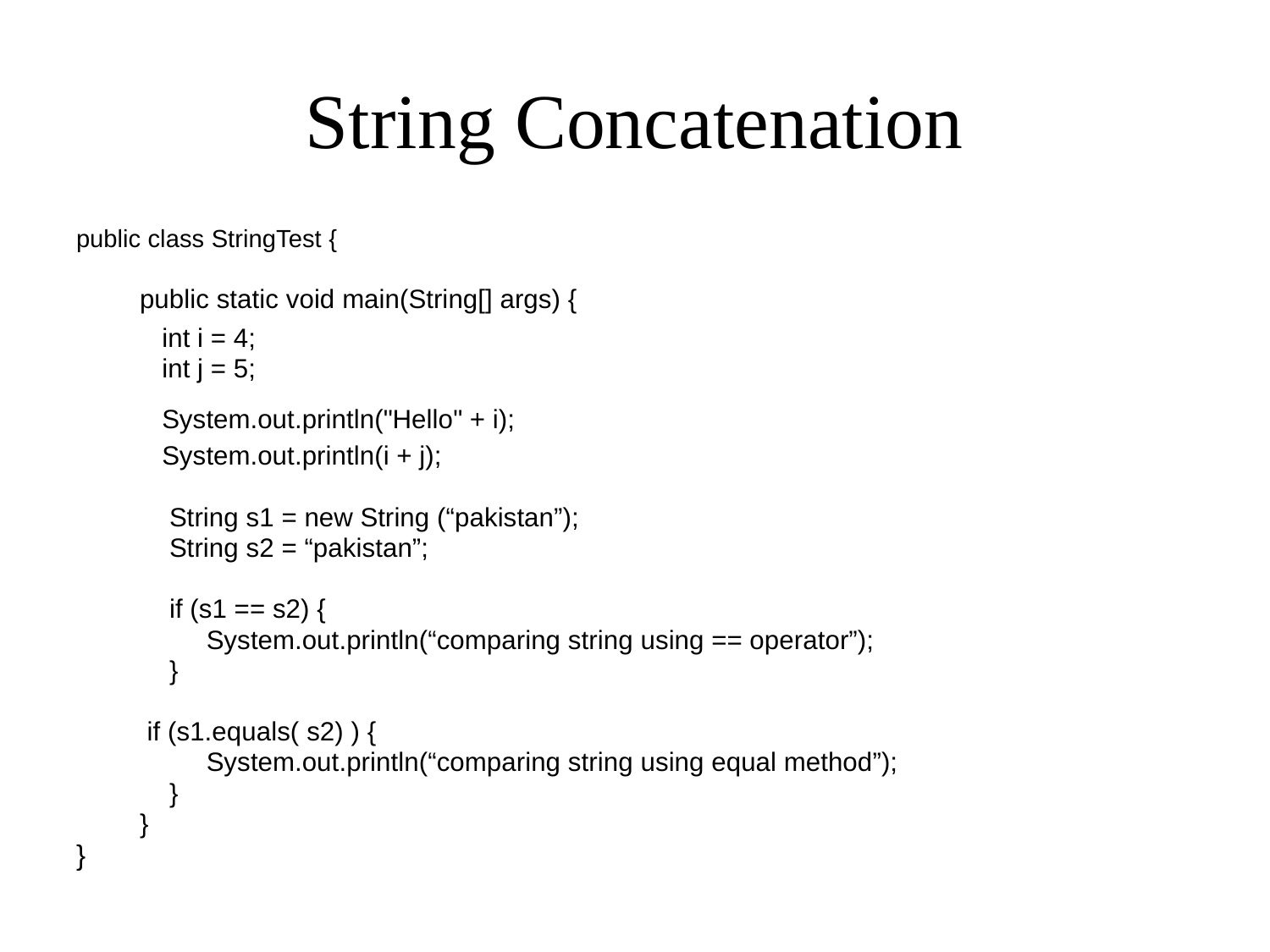

# String Concatenation
public class StringTest {

public static void main(String[] args) {

   int i = 4;
   int j = 5;

   System.out.println("Hello" + i);

   System.out.println(i + j);

    String s1 = new String (“pakistan”);
    String s2 = “pakistan”;

    if (s1 == s2) {
         System.out.println(“comparing string using == operator”);
    }

 if (s1.equals( s2) ) {
         System.out.println(“comparing string using equal method”);
    }
}
}